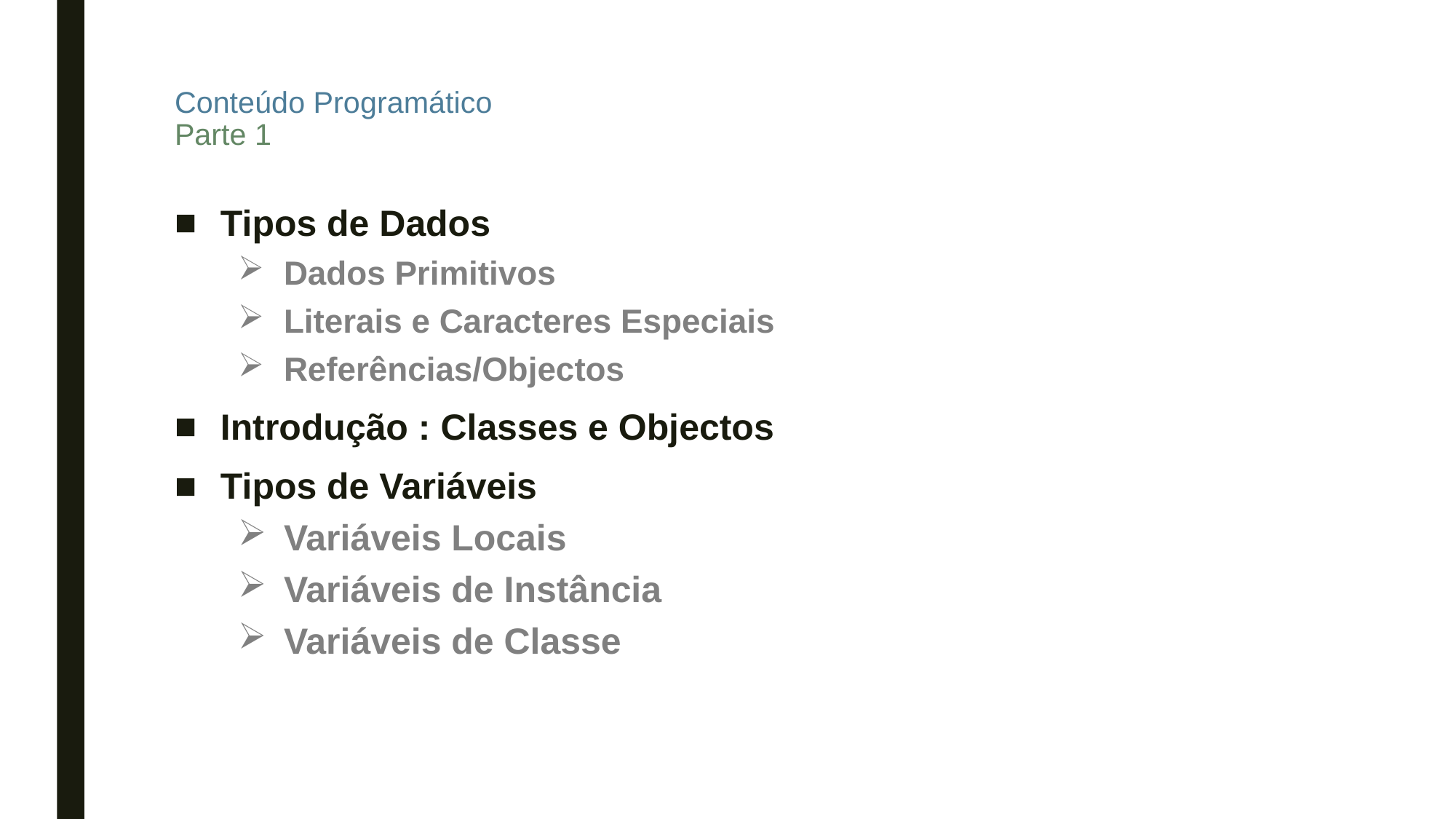

# Conteúdo Programático Parte 1
Tipos de Dados
Dados Primitivos
Literais e Caracteres Especiais
Referências/Objectos
Introdução : Classes e Objectos
Tipos de Variáveis
Variáveis Locais
Variáveis de Instância
Variáveis de Classe